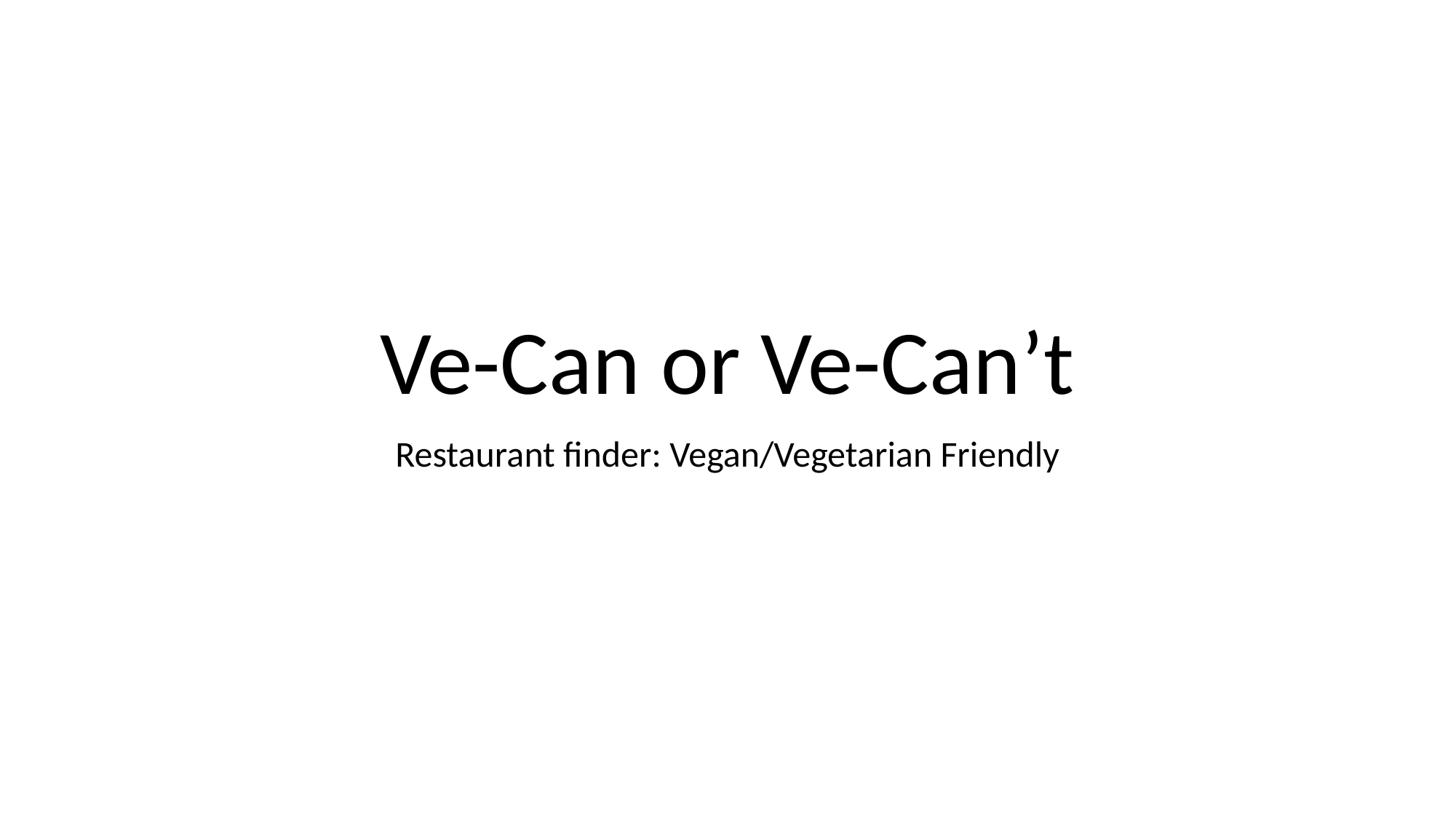

# Ve-Can or Ve-Can’t
Restaurant finder: Vegan/Vegetarian Friendly